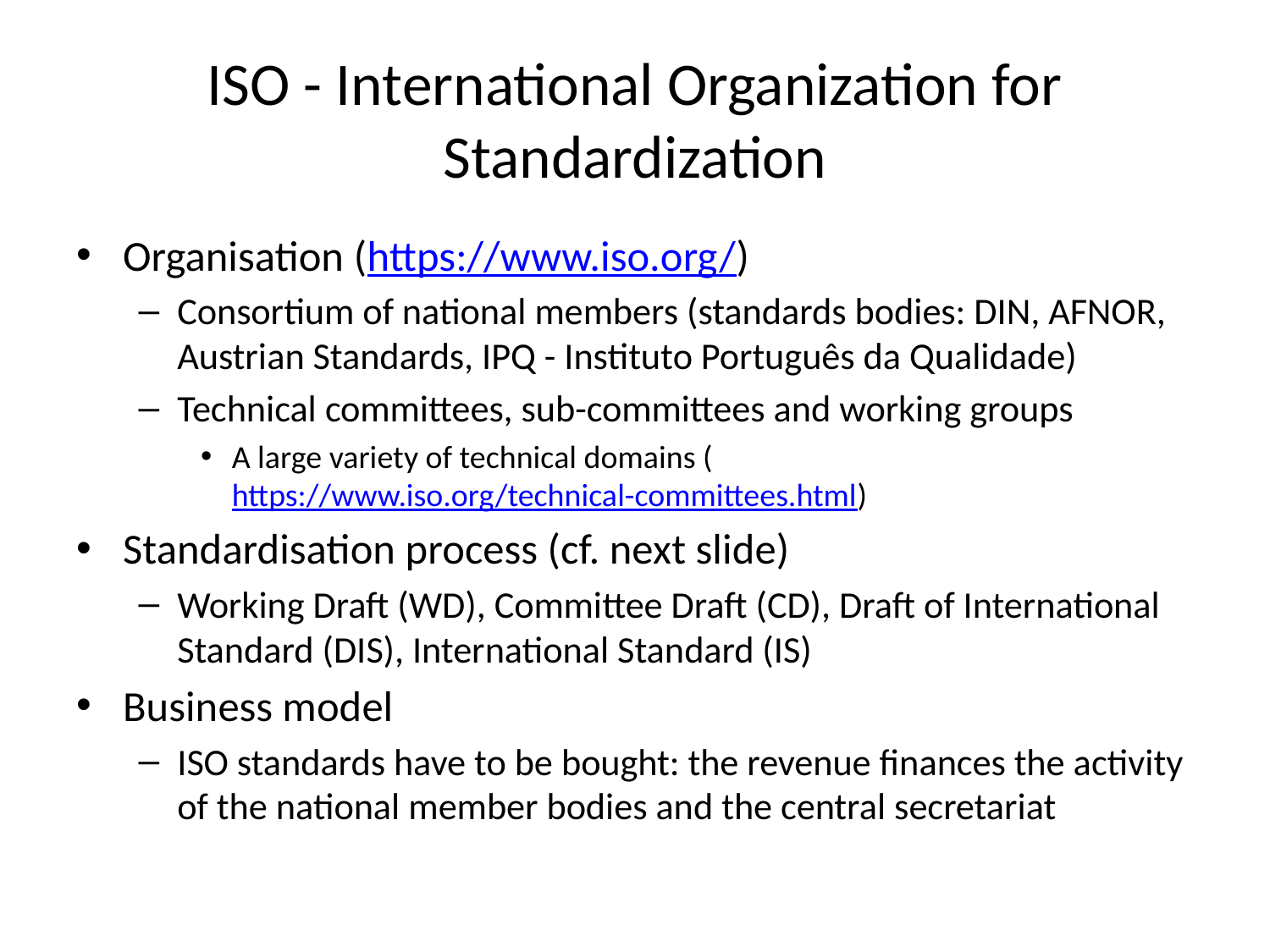

# ISO - International Organization for Standardization
Organisation (https://www.iso.org/)
Consortium of national members (standards bodies: DIN, AFNOR, Austrian Standards, IPQ - Instituto Português da Qualidade)
Technical committees, sub-committees and working groups
A large variety of technical domains (https://www.iso.org/technical-committees.html)
Standardisation process (cf. next slide)
Working Draft (WD), Committee Draft (CD), Draft of International Standard (DIS), International Standard (IS)
Business model
ISO standards have to be bought: the revenue finances the activity of the national member bodies and the central secretariat